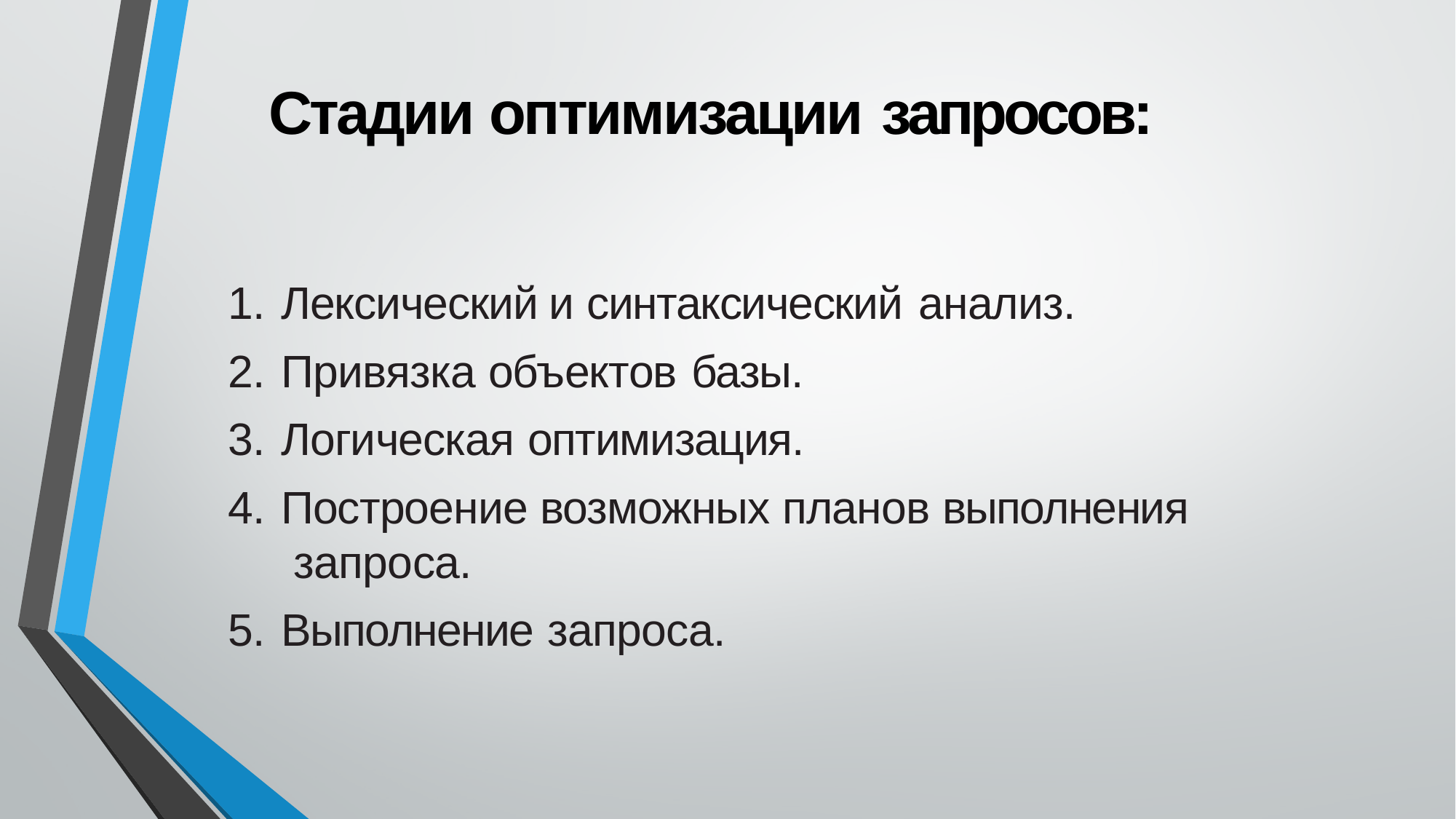

# Стадии оптимизации запросов:
Лексический и синтаксический анализ.
Привязка объектов базы.
Логическая оптимизация.
Построение возможных планов выполнения  запроса.
Выполнение запроса.